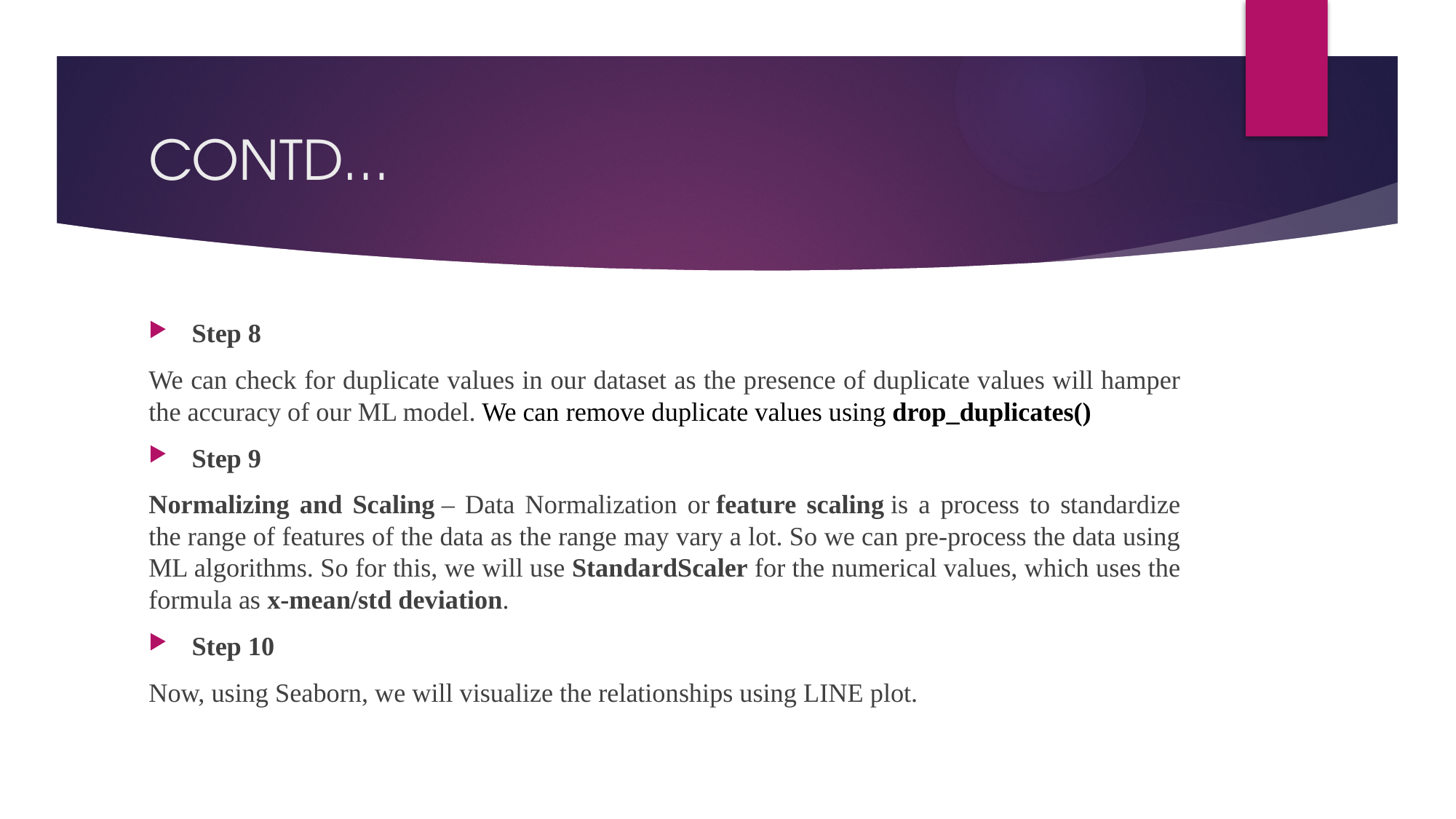

# CONTD…
Step 8
We can check for duplicate values in our dataset as the presence of duplicate values will hamper the accuracy of our ML model. We can remove duplicate values using drop_duplicates()
Step 9
Normalizing and Scaling – Data Normalization or feature scaling is a process to standardize the range of features of the data as the range may vary a lot. So we can pre-process the data using ML algorithms. So for this, we will use StandardScaler for the numerical values, which uses the formula as x-mean/std deviation.
Step 10
Now, using Seaborn, we will visualize the relationships using LINE plot.